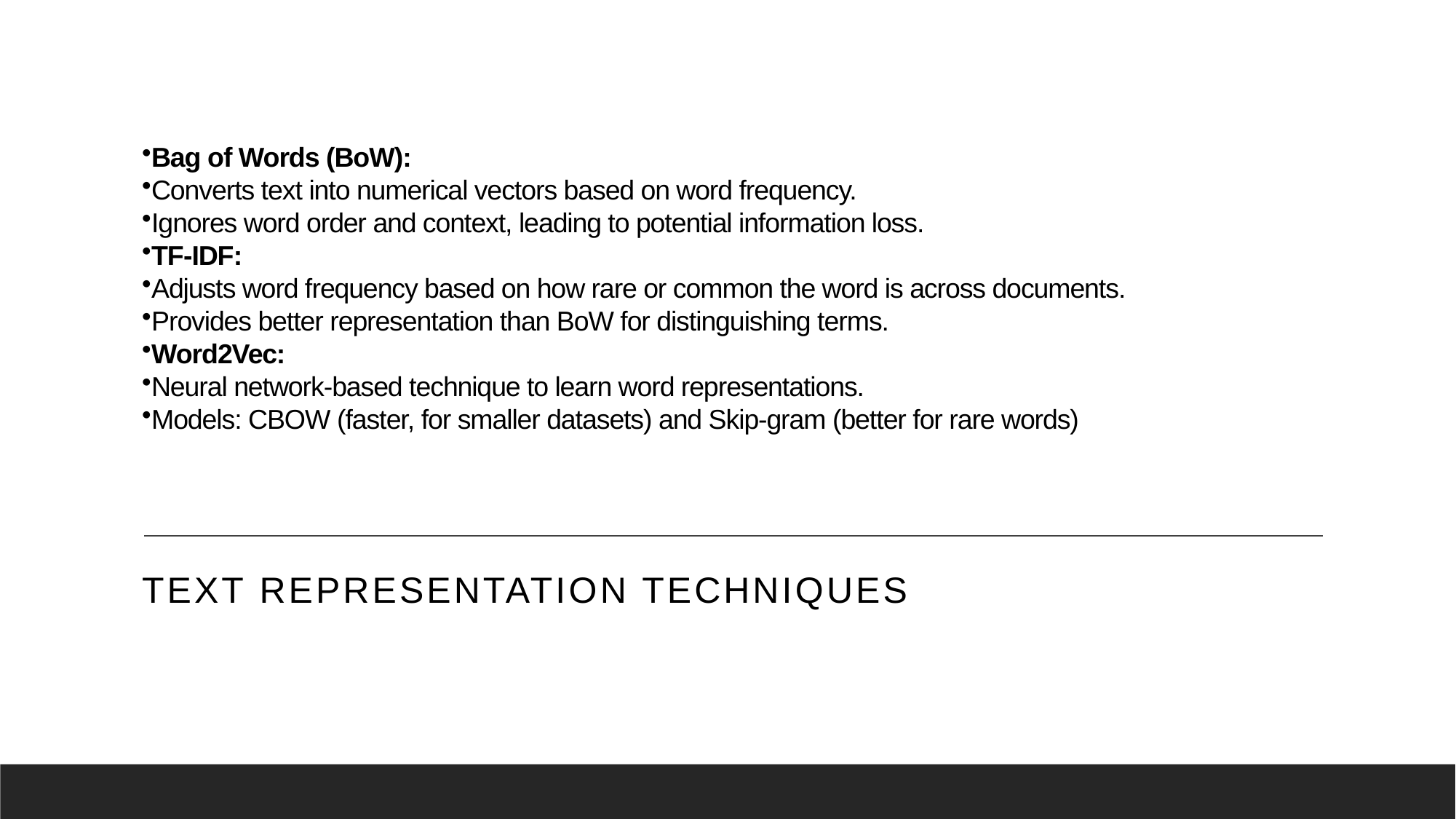

# Bag of Words (BoW):
Converts text into numerical vectors based on word frequency.
Ignores word order and context, leading to potential information loss.
TF-IDF:
Adjusts word frequency based on how rare or common the word is across documents.
Provides better representation than BoW for distinguishing terms.
Word2Vec:
Neural network-based technique to learn word representations.
Models: CBOW (faster, for smaller datasets) and Skip-gram (better for rare words)

Text Representation Techniques